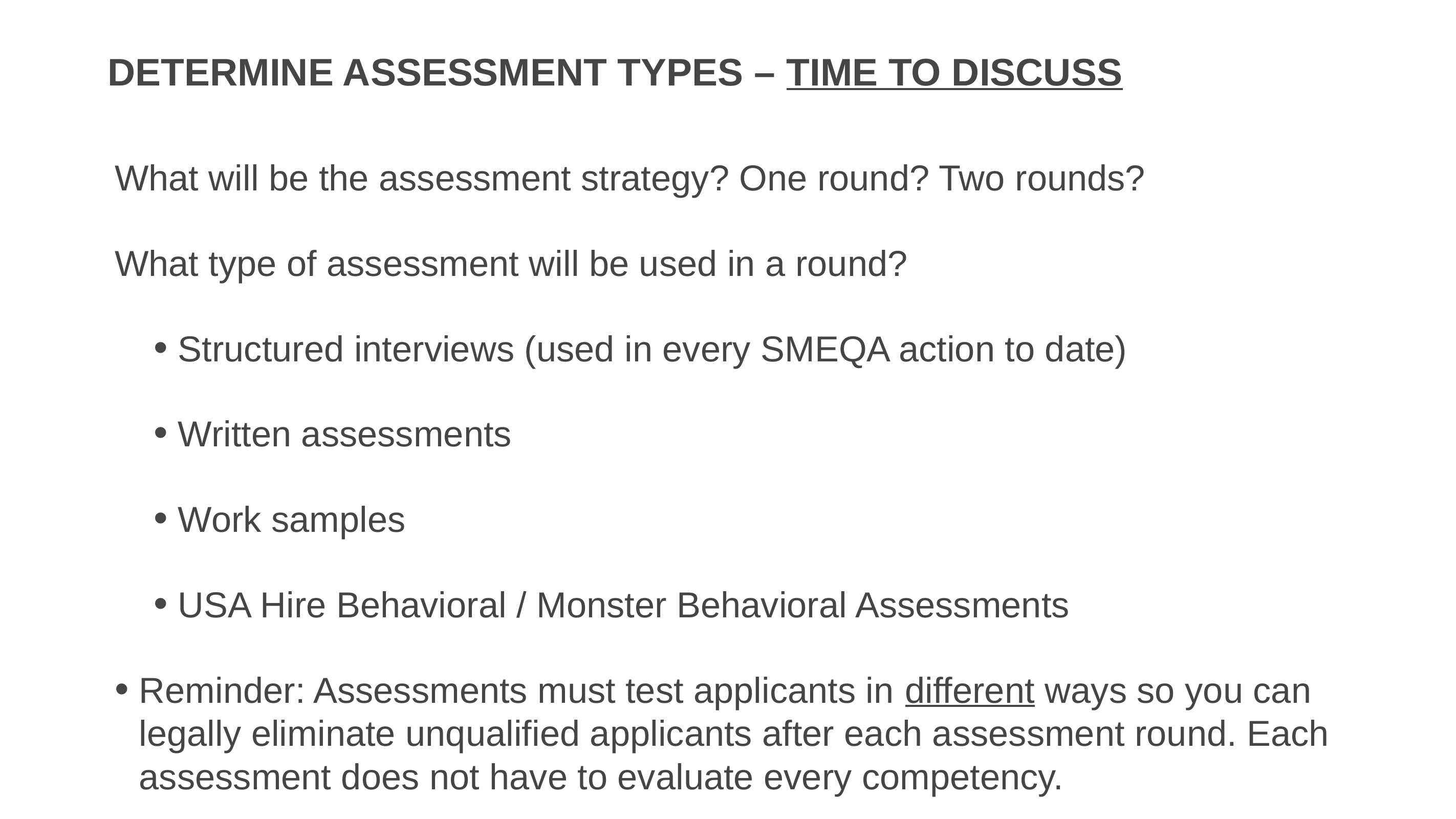

# Determine Assessment Types – time to discuss
What will be the assessment strategy? One round? Two rounds?
What type of assessment will be used in a round?
Structured interviews (used in every SMEQA action to date)
Written assessments
Work samples
USA Hire Behavioral / Monster Behavioral Assessments
Reminder: Assessments must test applicants in different ways so you can legally eliminate unqualified applicants after each assessment round. Each assessment does not have to evaluate every competency.